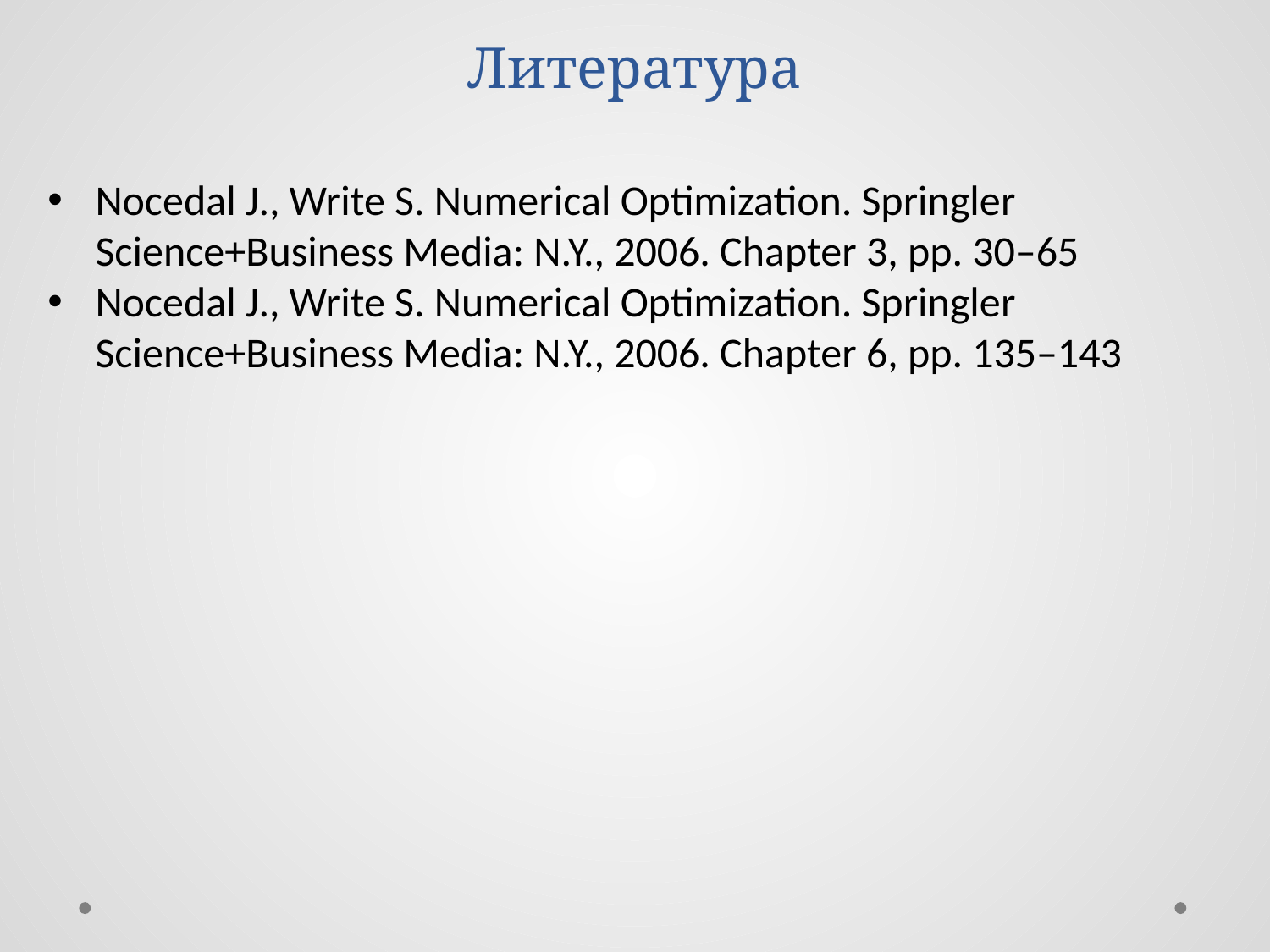

# Литература

Nocedal J., Write S. Numerical Optimization. Springler Science+Business Media: N.Y., 2006. Chapter 3, pp. 30–65
Nocedal J., Write S. Numerical Optimization. Springler Science+Business Media: N.Y., 2006. Chapter 6, pp. 135–143